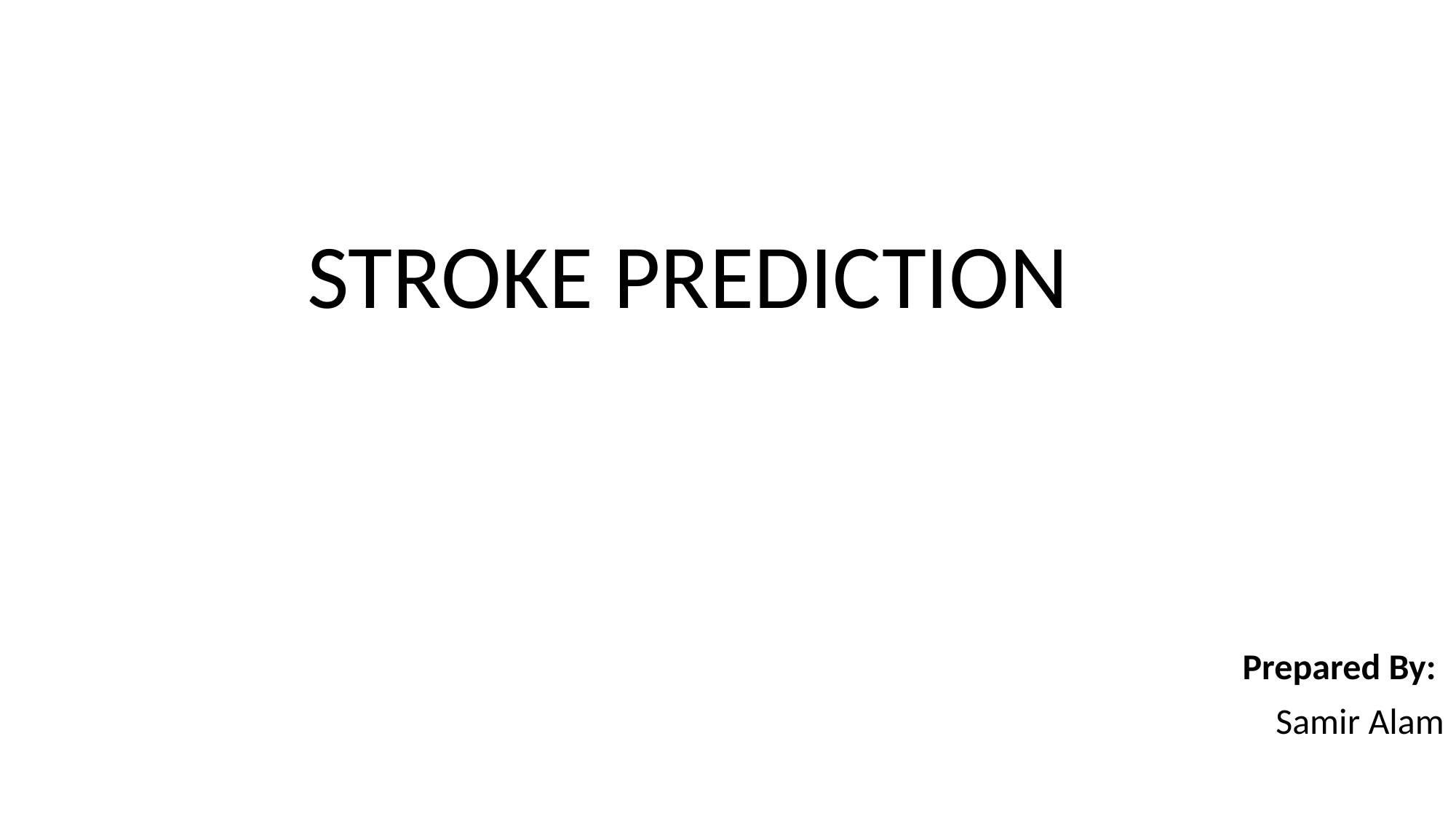

# STROKE PREDICTION
Prepared By:
           Samir Alam